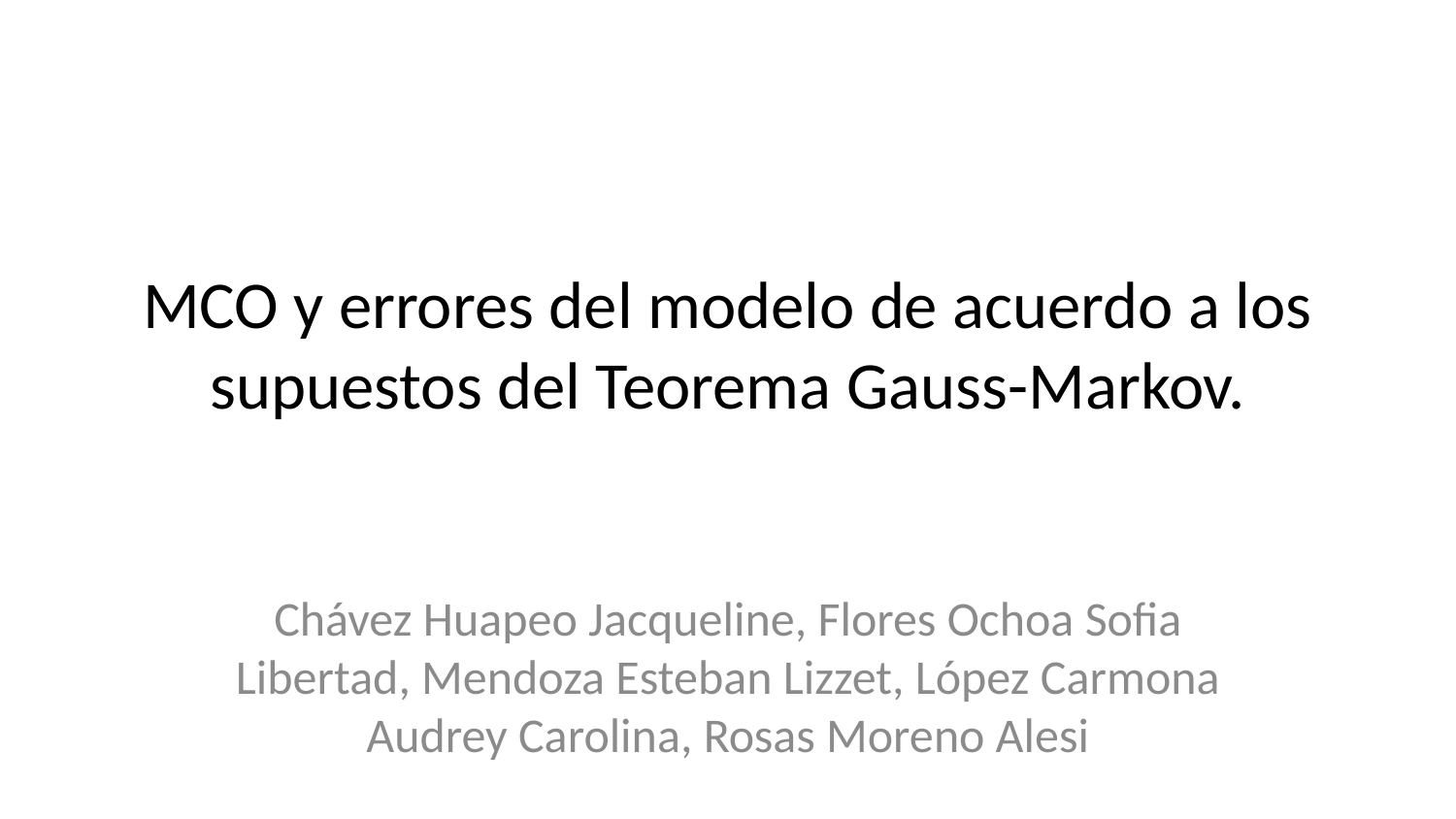

# MCO y errores del modelo de acuerdo a los supuestos del Teorema Gauss-Markov.
Chávez Huapeo Jacqueline, Flores Ochoa Sofia Libertad, Mendoza Esteban Lizzet, López Carmona Audrey Carolina, Rosas Moreno Alesi